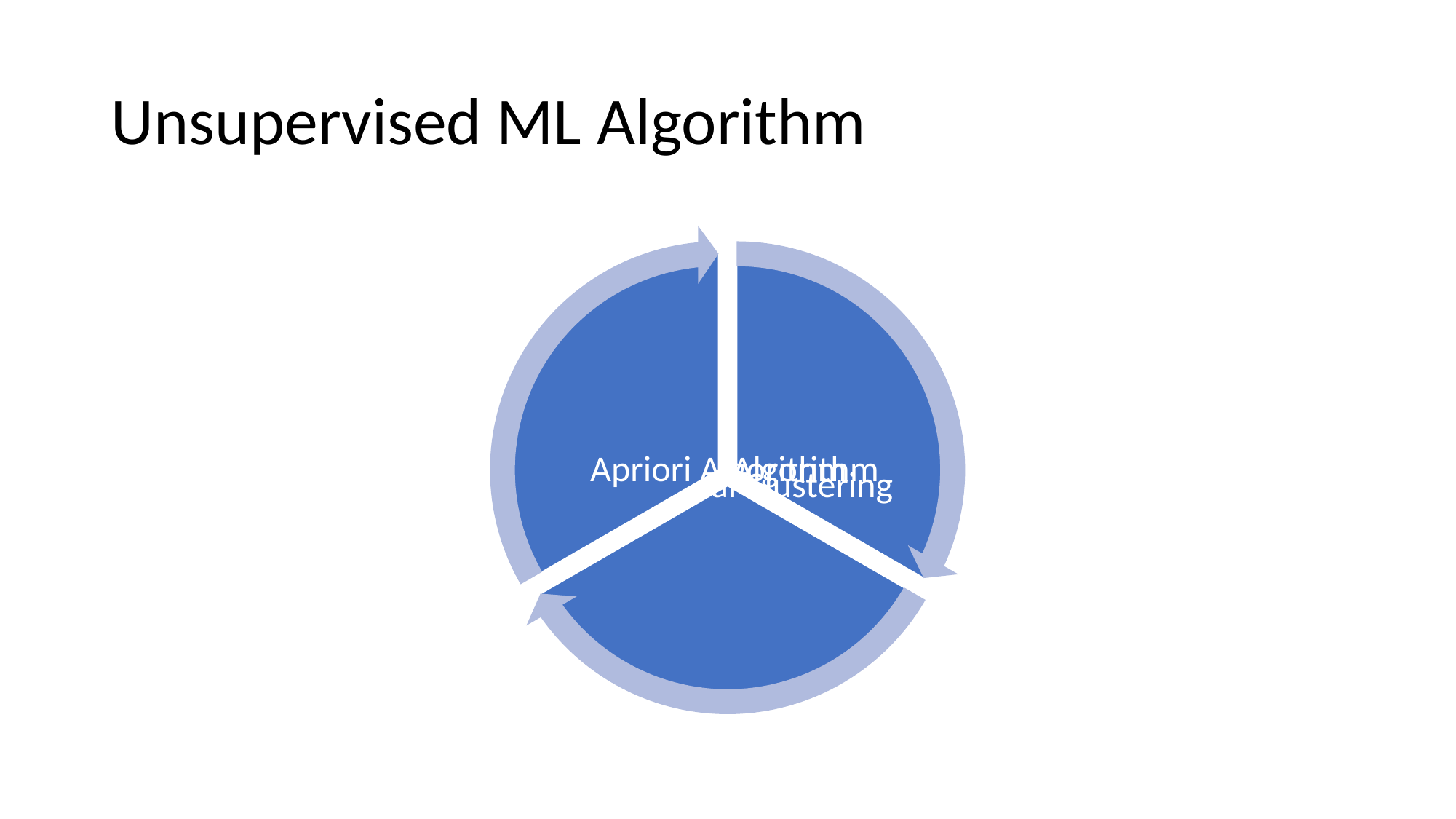

# Unsupervised ML Algorithm
K-Means Algorithm
Hierarchical Clustering
Apriori Algorithm